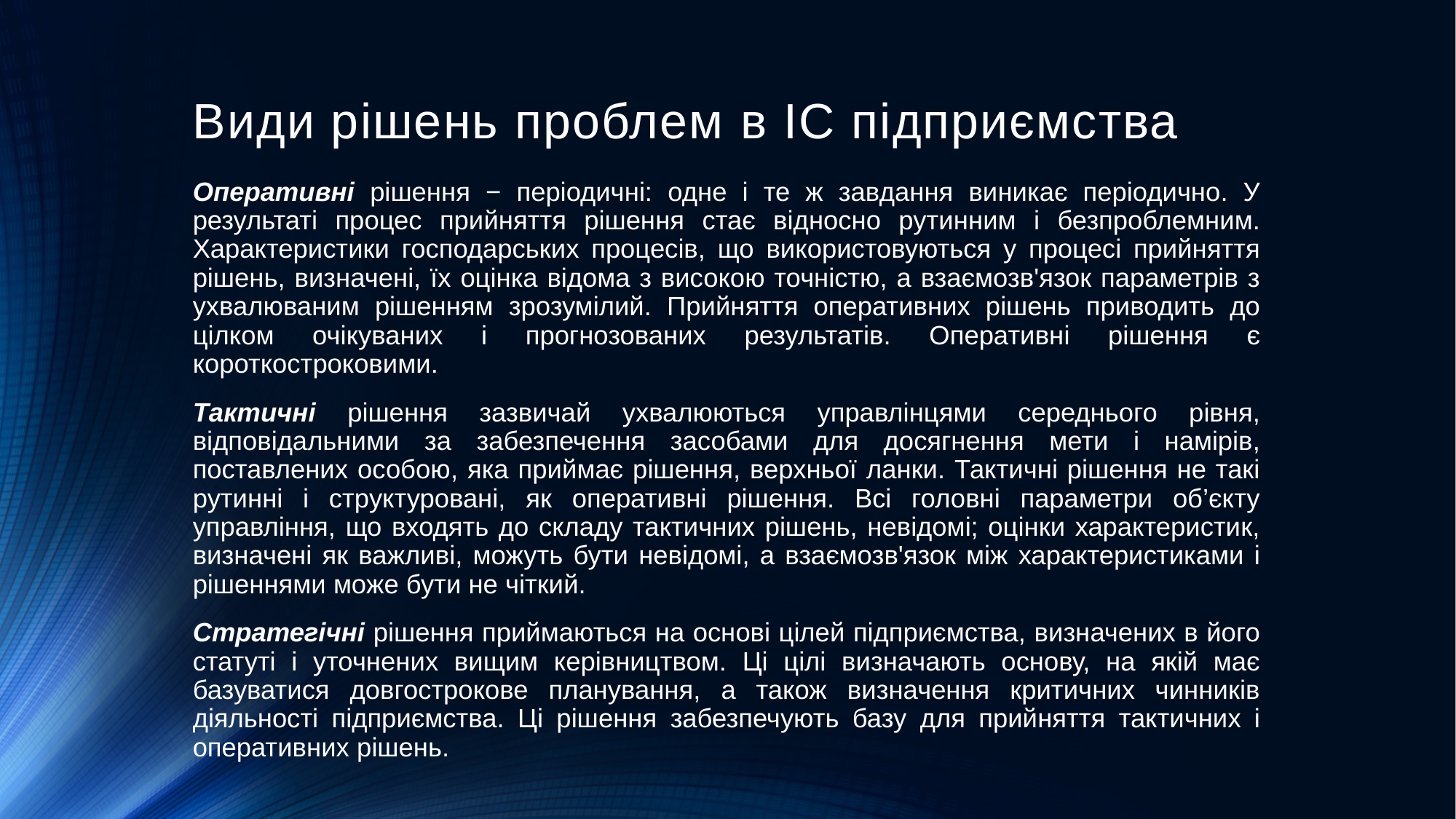

# Види рішень проблем в ІС підприємства
Оперативні рішення − періодичні: одне і те ж завдання виникає періодично. У результаті процес прийняття рішення стає відносно рутинним і безпроблемним. Характеристики господарських процесів, що використовуються у процесі прийняття рішень, визначені, їх оцінка відома з високою точністю, а взаємозв'язок параметрів з ухвалюваним рішенням зрозумілий. Прийняття оперативних рішень приводить до цілком очікуваних і прогнозованих результатів. Оперативні рішення є короткостроковими.
Тактичні рішення зазвичай ухвалюються управлінцями середнього рівня, відповідальними за забезпечення засобами для досягнення мети і намірів, поставлених особою, яка приймає рішення, верхньої ланки. Тактичні рішення не такі рутинні і структуровані, як оперативні рішення. Всі головні параметри об’єкту управління, що входять до складу тактичних рішень, невідомі; оцінки характеристик, визначені як важливі, можуть бути невідомі, а взаємозв'язок між характеристиками і рішеннями може бути не чіткий.
Стратегічні рішення приймаються на основі цілей підприємства, визначених в його статуті і уточнених вищим керівництвом. Ці цілі визначають основу, на якій має базуватися довгострокове планування, а також визначення критичних чинників діяльності підприємства. Ці рішення забезпечують базу для прийняття тактичних і оперативних рішень.